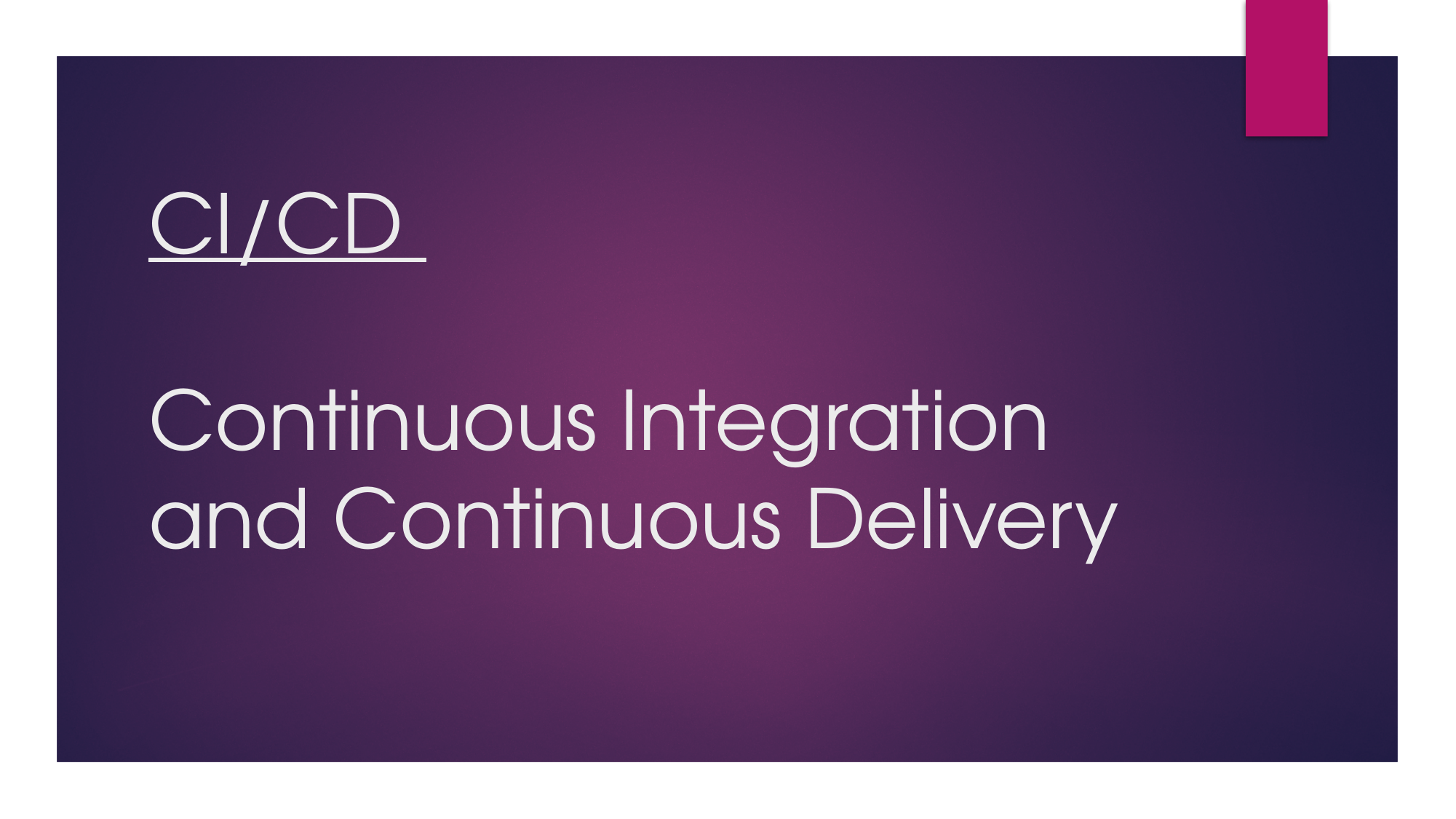

# CI/CD Continuous Integration and Continuous Delivery